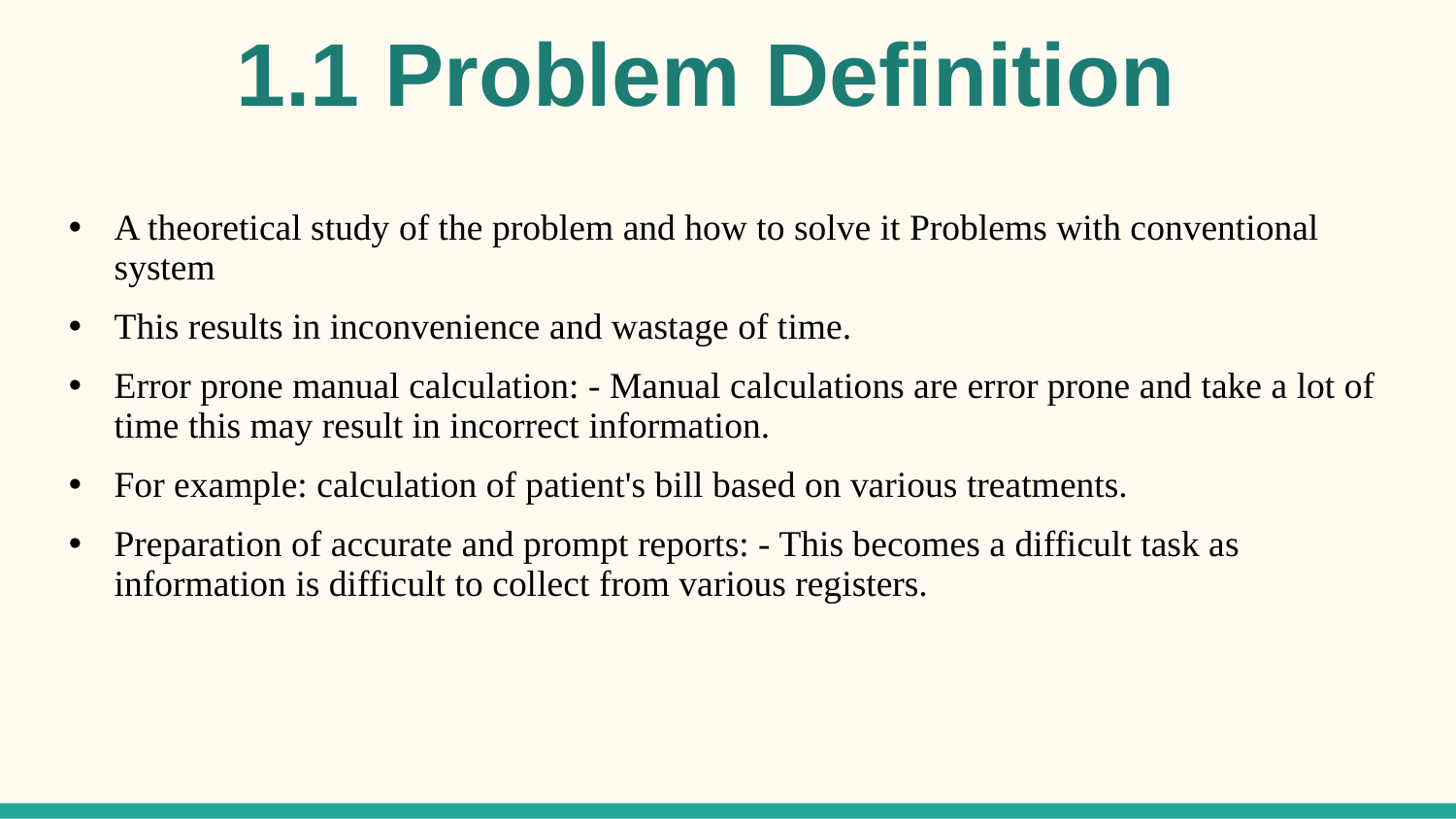

# 1.1 Problem Definition
A theoretical study of the problem and how to solve it Problems with conventional system
This results in inconvenience and wastage of time.
Error prone manual calculation: - Manual calculations are error prone and take a lot of time this may result in incorrect information.
For example: calculation of patient's bill based on various treatments.
Preparation of accurate and prompt reports: - This becomes a difficult task as information is difficult to collect from various registers.